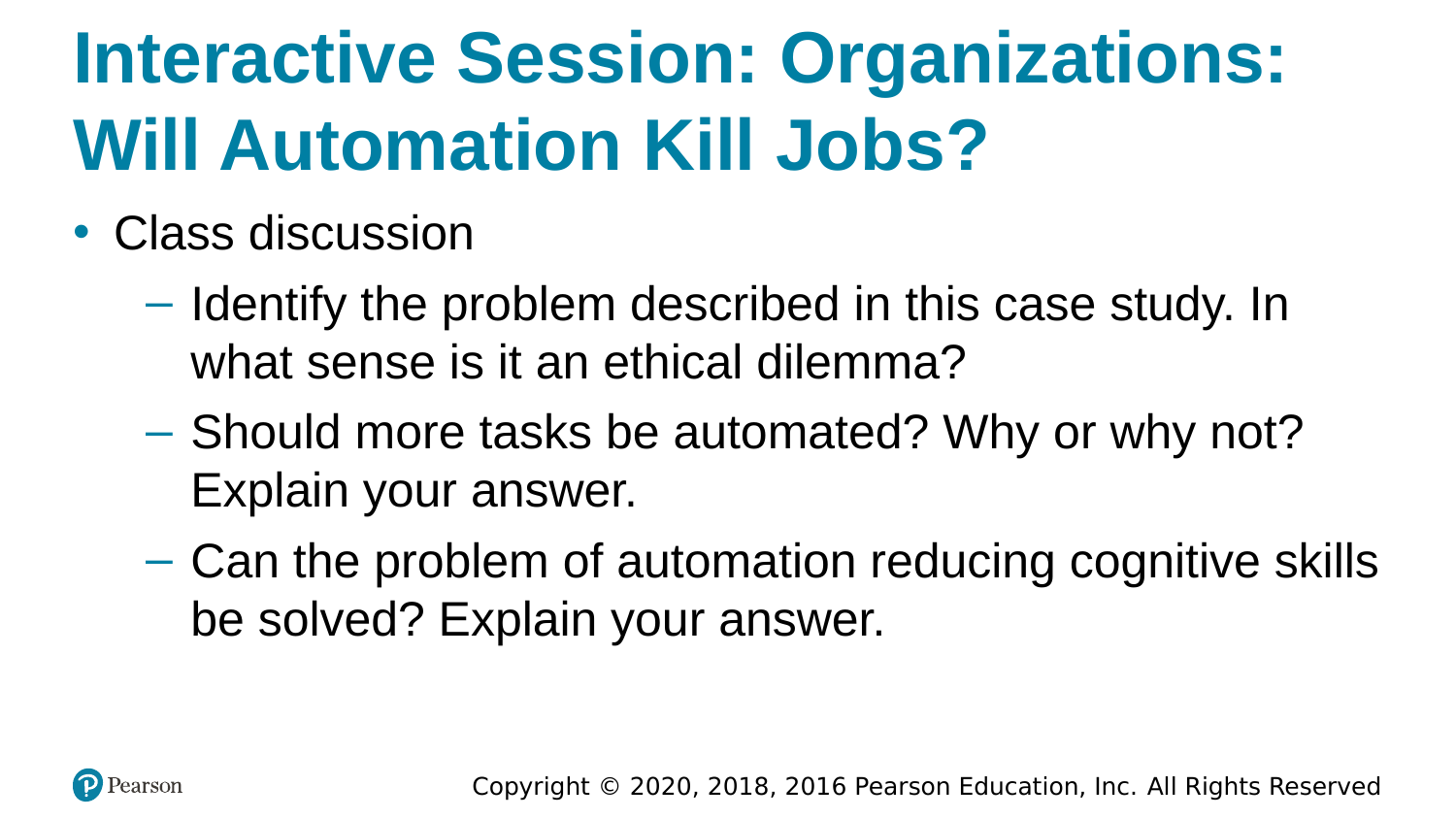

# Interactive Session: Organizations: Will Automation Kill Jobs?
Class discussion
Identify the problem described in this case study. In what sense is it an ethical dilemma?
Should more tasks be automated? Why or why not? Explain your answer.
Can the problem of automation reducing cognitive skills be solved? Explain your answer.